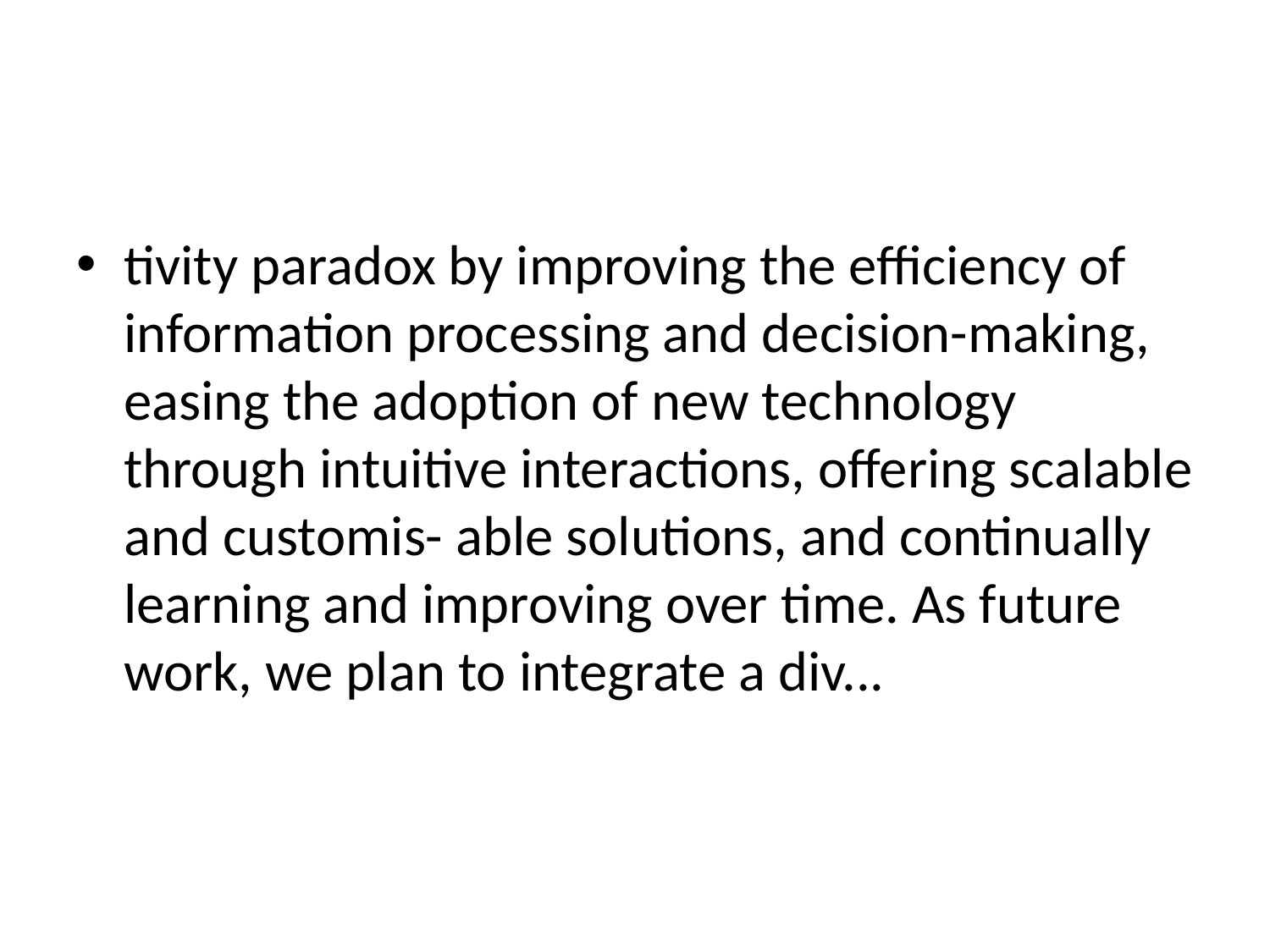

#
tivity paradox by improving the efficiency of information processing and decision-making, easing the adoption of new technology through intuitive interactions, offering scalable and customis- able solutions, and continually learning and improving over time. As future work, we plan to integrate a div...